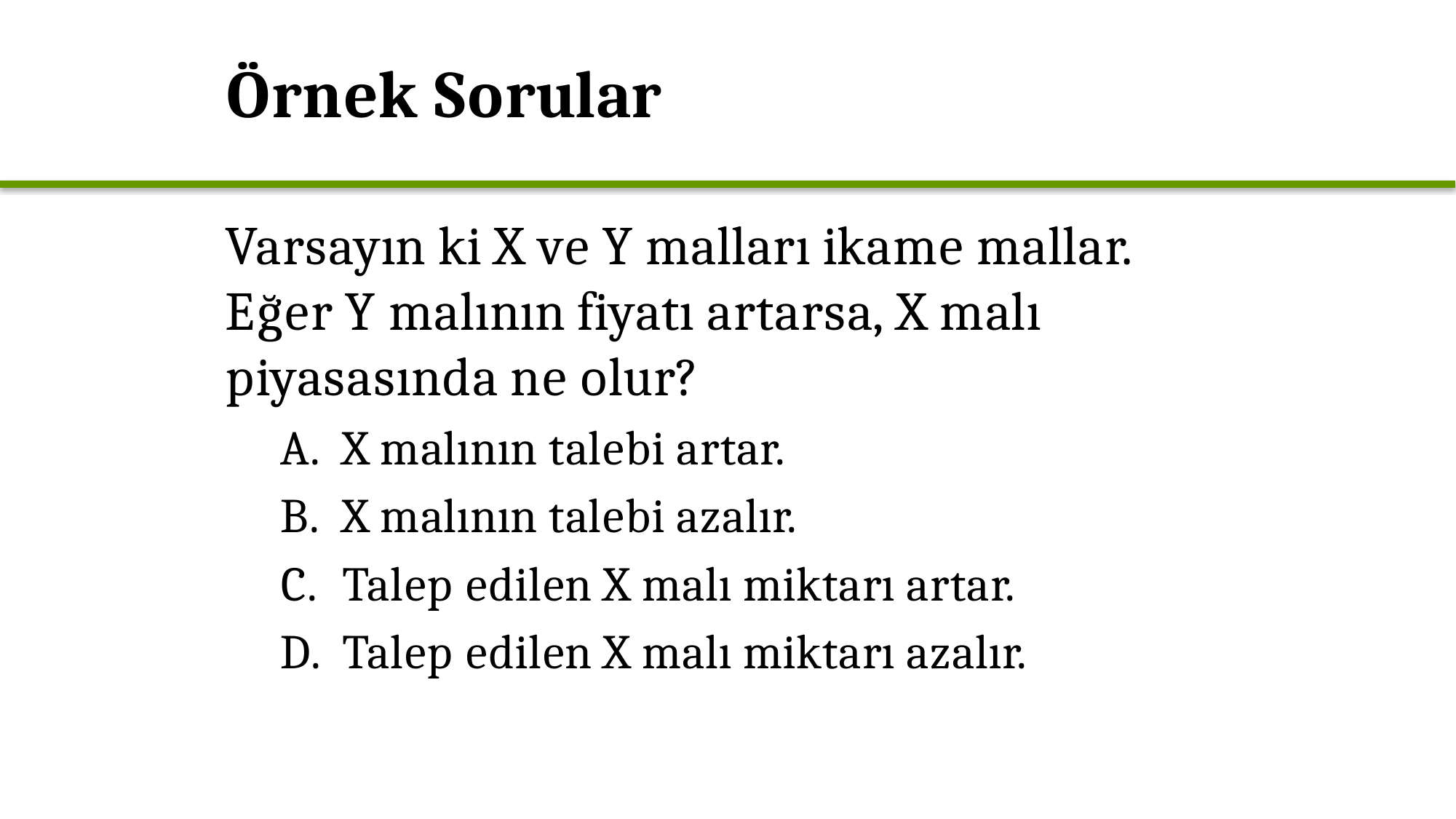

# Örnek Sorular
Varsayın ki X ve Y malları ikame mallar. Eğer Y malının fiyatı artarsa, X malı piyasasında ne olur?
X malının talebi artar.
X malının talebi azalır.
Talep edilen X malı miktarı artar.
Talep edilen X malı miktarı azalır.